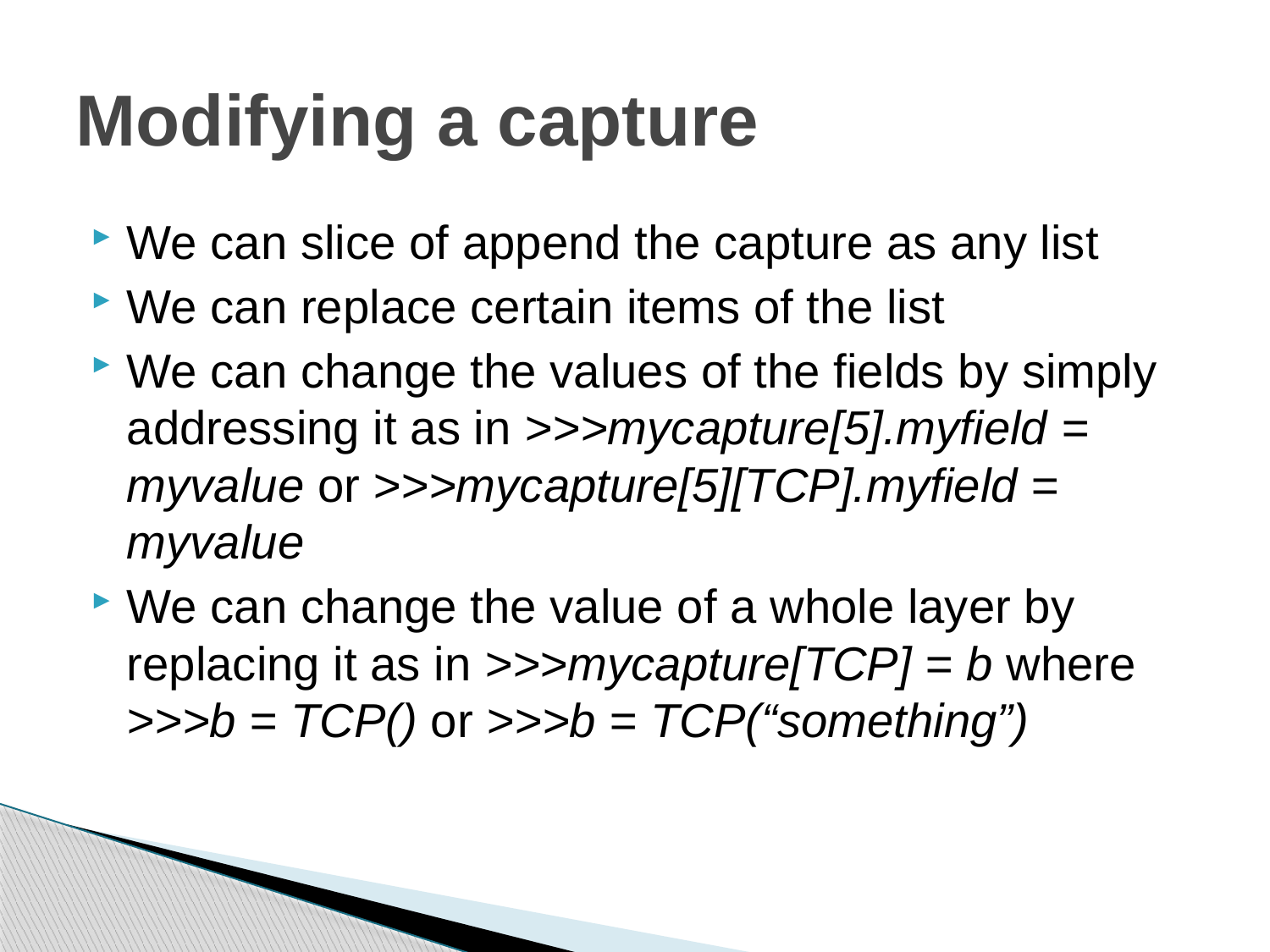

# Modifying a capture
We can slice of append the capture as any list
We can replace certain items of the list
We can change the values of the fields by simply addressing it as in >>>mycapture[5].myfield = myvalue or >>>mycapture[5][TCP].myfield = myvalue
We can change the value of a whole layer by replacing it as in >>>mycapture[TCP] = b where >>>b = TCP() or >>>b = TCP(“something”)